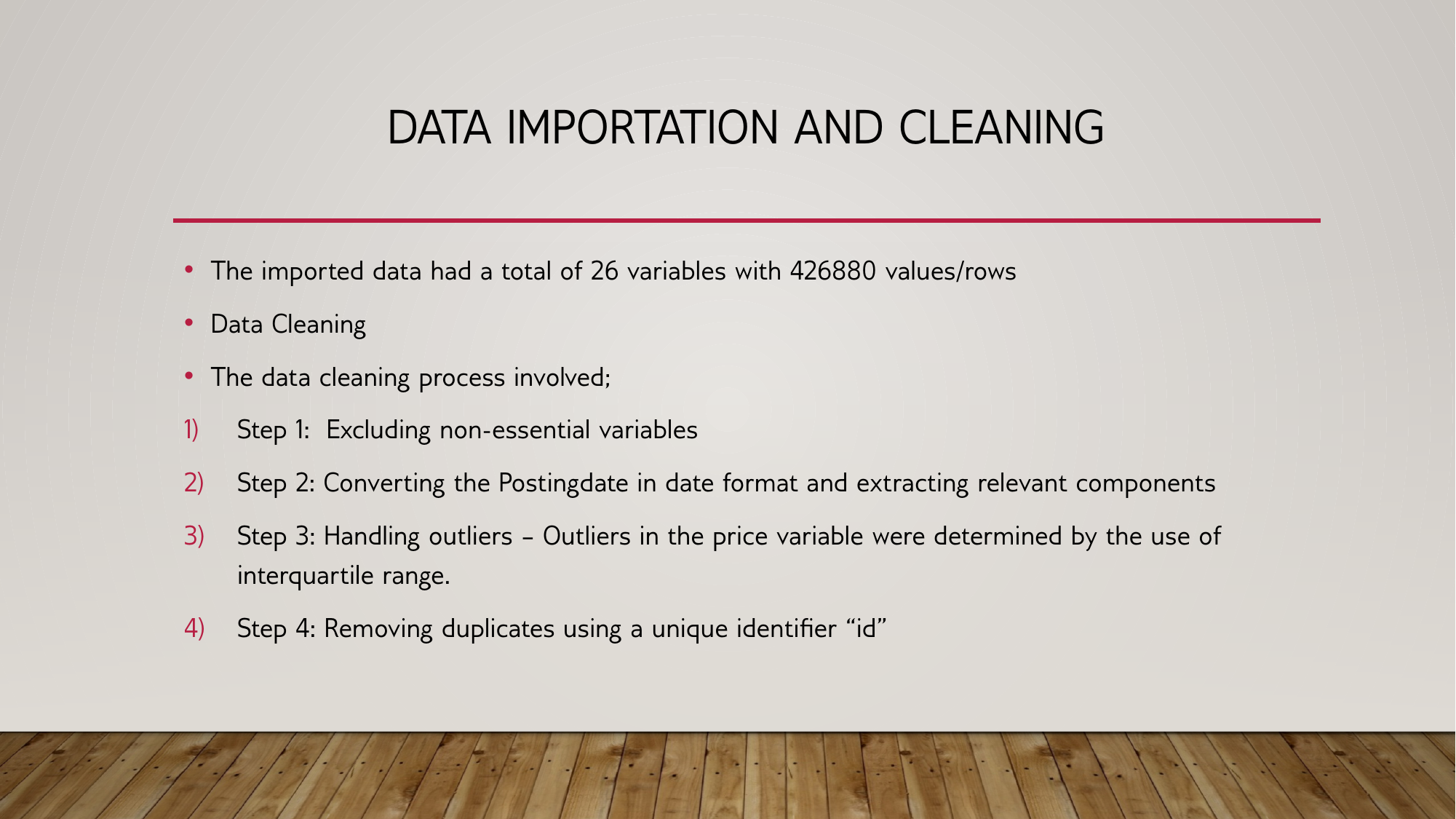

# DATA IMPORTATION AND CLEANING
The imported data had a total of 26 variables with 426880 values/rows
Data Cleaning
The data cleaning process involved;
Step 1:  Excluding non-essential variables
Step 2: Converting the Postingdate in date format and extracting relevant components
Step 3: Handling outliers – Outliers in the price variable were determined by the use of interquartile range.
Step 4: Removing duplicates using a unique identifier “id”